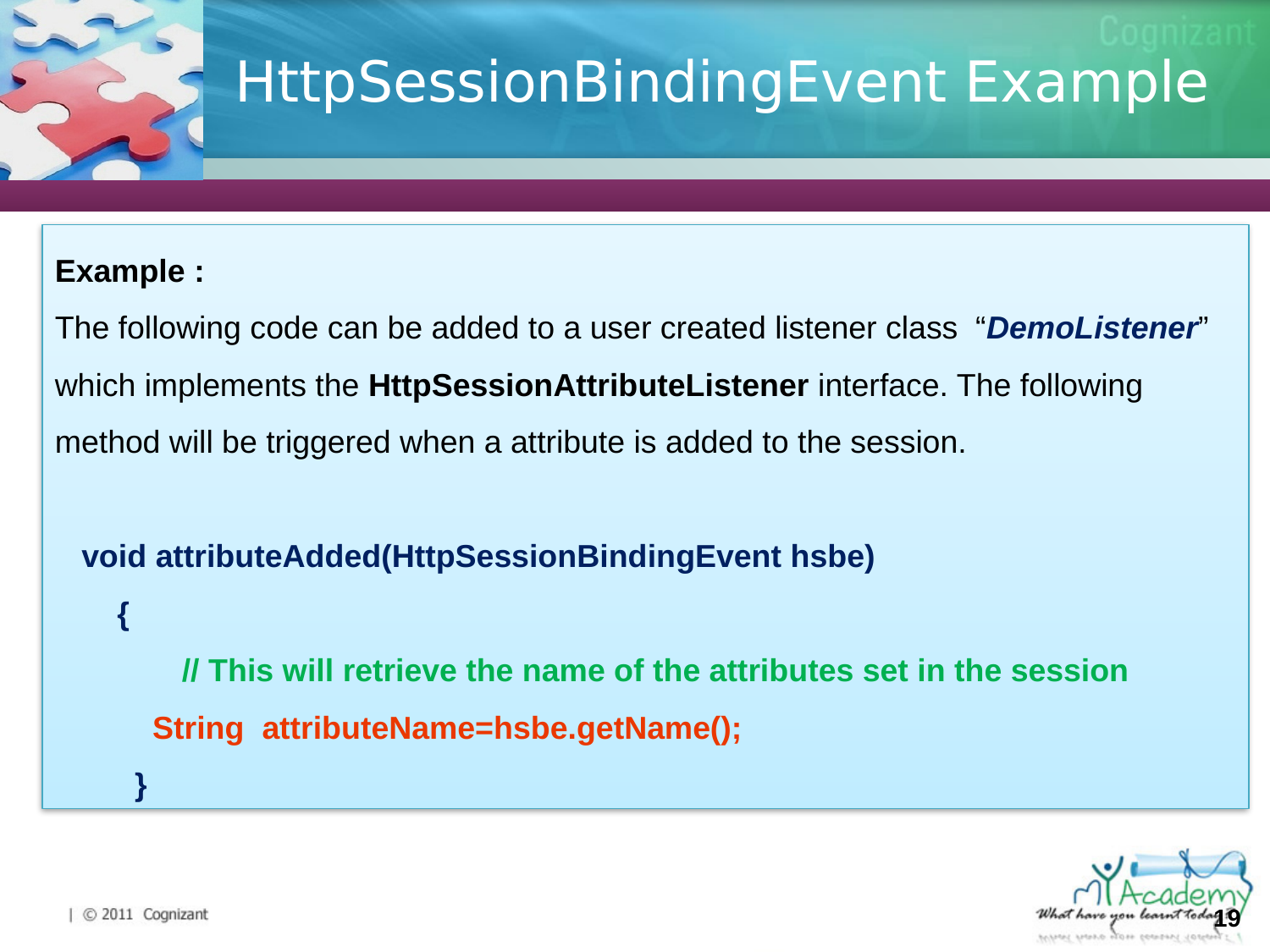

# HttpSessionBindingEvent Example
Example :
The following code can be added to a user created listener class  “DemoListener” which implements the HttpSessionAttributeListener interface. The following method will be triggered when a attribute is added to the session.

   void attributeAdded(HttpSessionBindingEvent hsbe)
       {
	// This will retrieve the name of the attributes set in the session
           String  attributeName=hsbe.getName();
         }
19